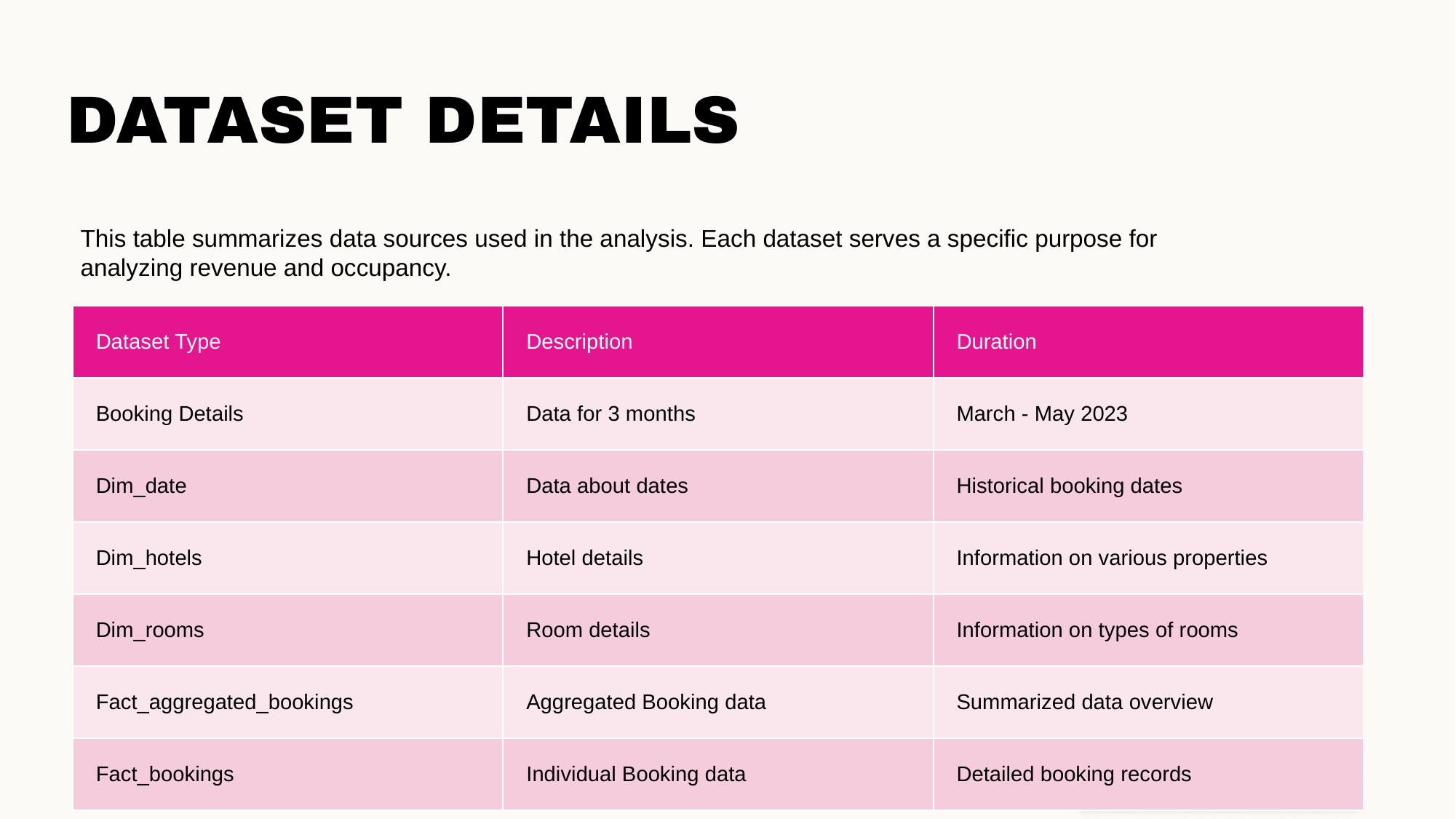

DATASET DETAILS

This table summarizes data sources used in the analysis. Each dataset serves a specific purpose for analyzing revenue and occupancy.
| Dataset Type | Description | Duration |
| --- | --- | --- |
| Booking Details | Data for 3 months | March - May 2023 |
| Dim\_date | Data about dates | Historical booking dates |
| Dim\_hotels | Hotel details | Information on various properties |
| Dim\_rooms | Room details | Information on types of rooms |
| Fact\_aggregated\_bookings | Aggregated Booking data | Summarized data overview |
| Fact\_bookings | Individual Booking data | Detailed booking records |